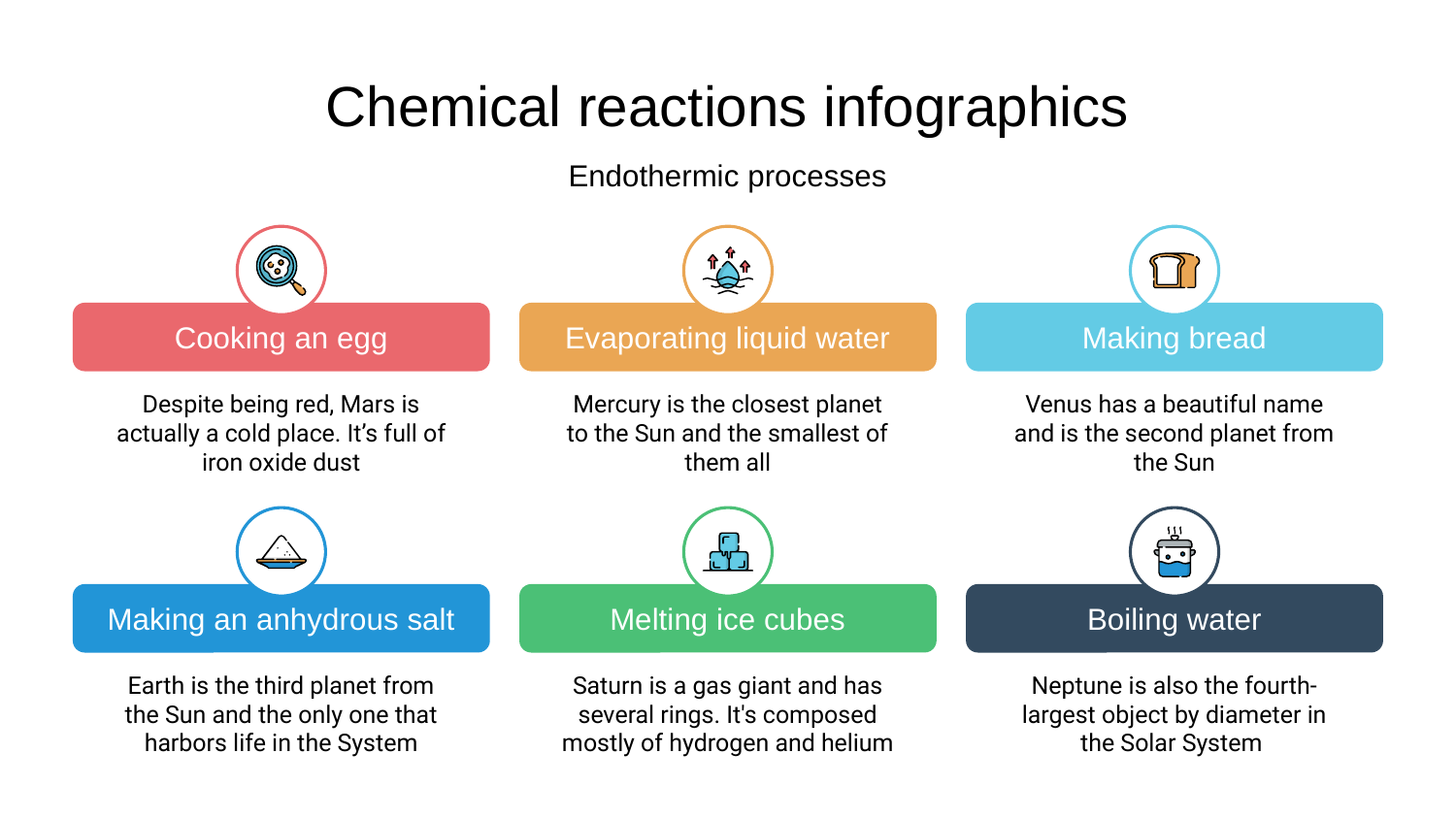

# Chemical reactions infographics
Endothermic processes

Cooking an egg
Despite being red, Mars is actually a cold place. It’s full of iron oxide dust
Evaporating liquid water
Mercury is the closest planet to the Sun and the smallest of them all
Making bread
Venus has a beautiful name and is the second planet from the Sun

Making an anhydrous salt
Earth is the third planet from the Sun and the only one that harbors life in the System
Melting ice cubes
Saturn is a gas giant and has several rings. It's composed mostly of hydrogen and helium
Boiling water
Neptune is also the fourth-largest object by diameter in the Solar System